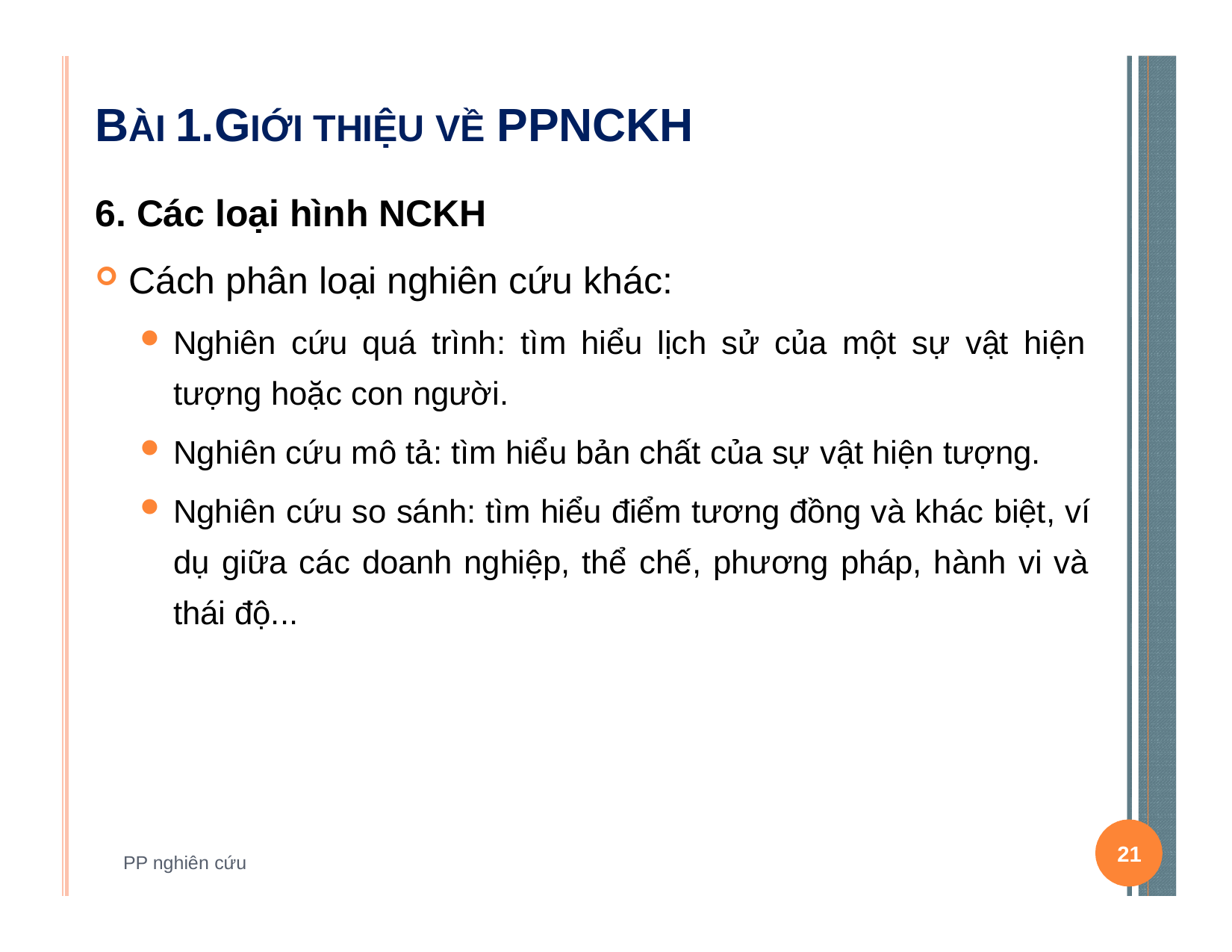

# BÀI 1.GIỚI THIỆU VỀ PPNCKH
6. Các loại hình NCKH
Cách phân loại nghiên cứu khác:
Nghiên cứu quá trình: tìm hiểu lịch sử của một sự vật hiện  tượng hoặc con người.
Nghiên cứu mô tả: tìm hiểu bản chất của sự vật hiện tượng.
Nghiên cứu so sánh: tìm hiểu điểm tương đồng và khác biệt, ví  dụ giữa các doanh nghiệp, thể chế, phương pháp, hành vi và  thái độ...

21
PP nghiên cứu